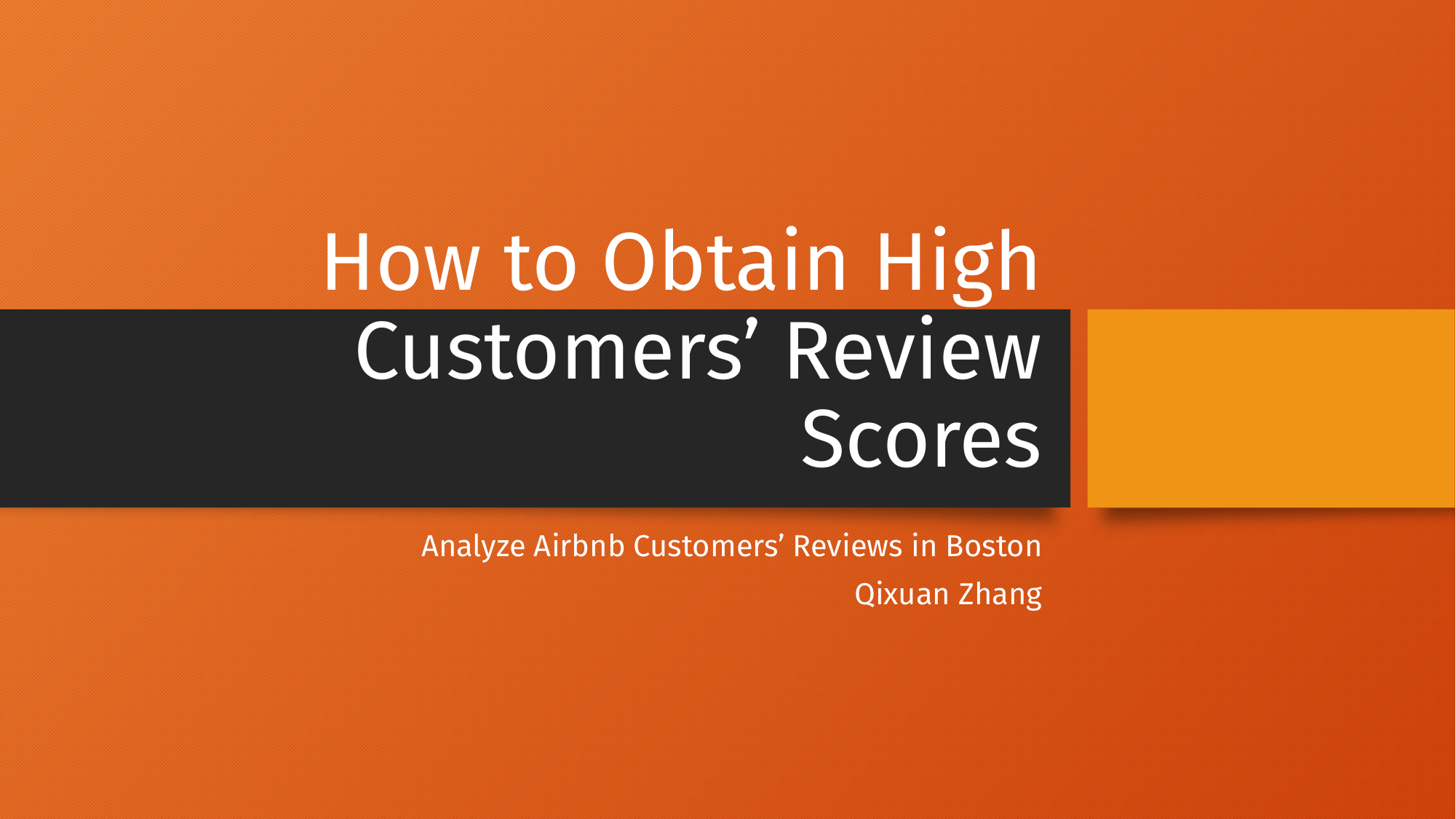

# How to Obtain High Customers’ Review Scores
Analyze Airbnb Customers’ Reviews in Boston
Qixuan Zhang